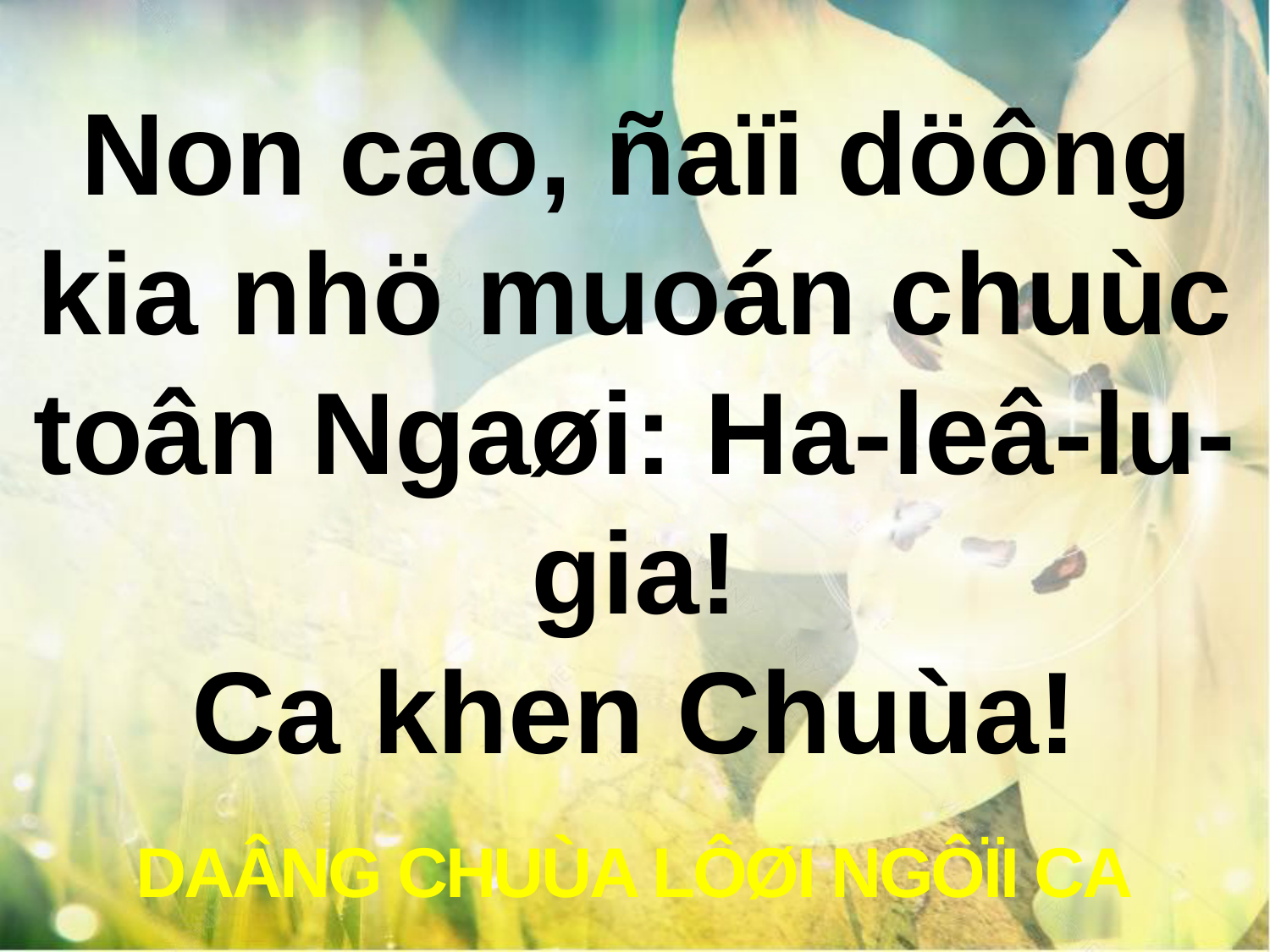

Non cao, ñaïi döông
kia nhö muoán chuùc toân Ngaøi: Ha-leâ-lu-gia!
Ca khen Chuùa!
DAÂNG CHUÙA LÔØI NGÔÏI CA